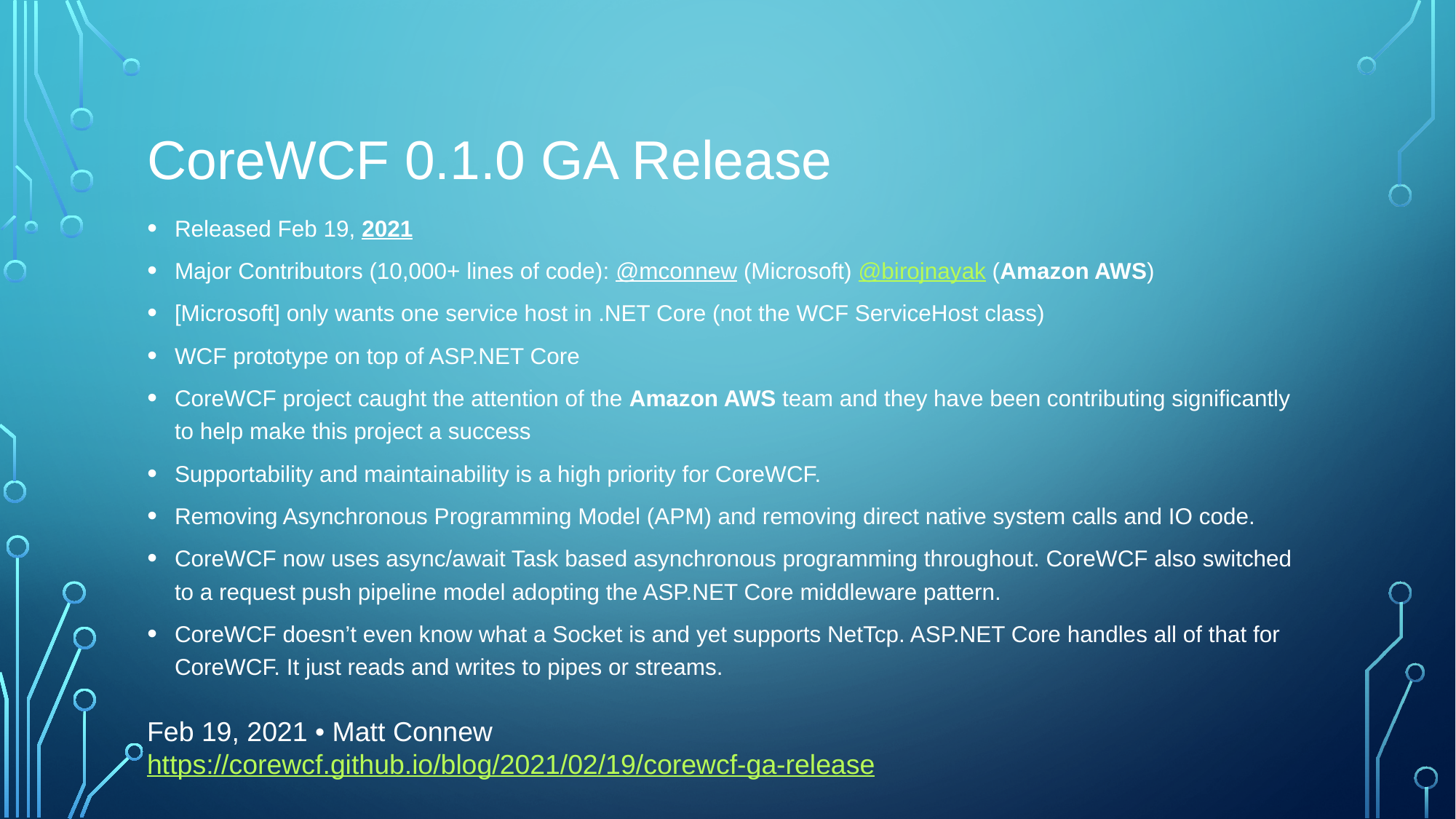

# CoreWCF 0.1.0 GA Release
Released Feb 19, 2021
Major Contributors (10,000+ lines of code): @mconnew (Microsoft) @birojnayak (Amazon AWS)
[Microsoft] only wants one service host in .NET Core (not the WCF ServiceHost class)
WCF prototype on top of ASP.NET Core
CoreWCF project caught the attention of the Amazon AWS team and they have been contributing significantly to help make this project a success
Supportability and maintainability is a high priority for CoreWCF.
Removing Asynchronous Programming Model (APM) and removing direct native system calls and IO code.
CoreWCF now uses async/await Task based asynchronous programming throughout. CoreWCF also switched to a request push pipeline model adopting the ASP.NET Core middleware pattern.
CoreWCF doesn’t even know what a Socket is and yet supports NetTcp. ASP.NET Core handles all of that for CoreWCF. It just reads and writes to pipes or streams.

Feb 19, 2021 • Matt Connew
https://corewcf.github.io/blog/2021/02/19/corewcf-ga-release